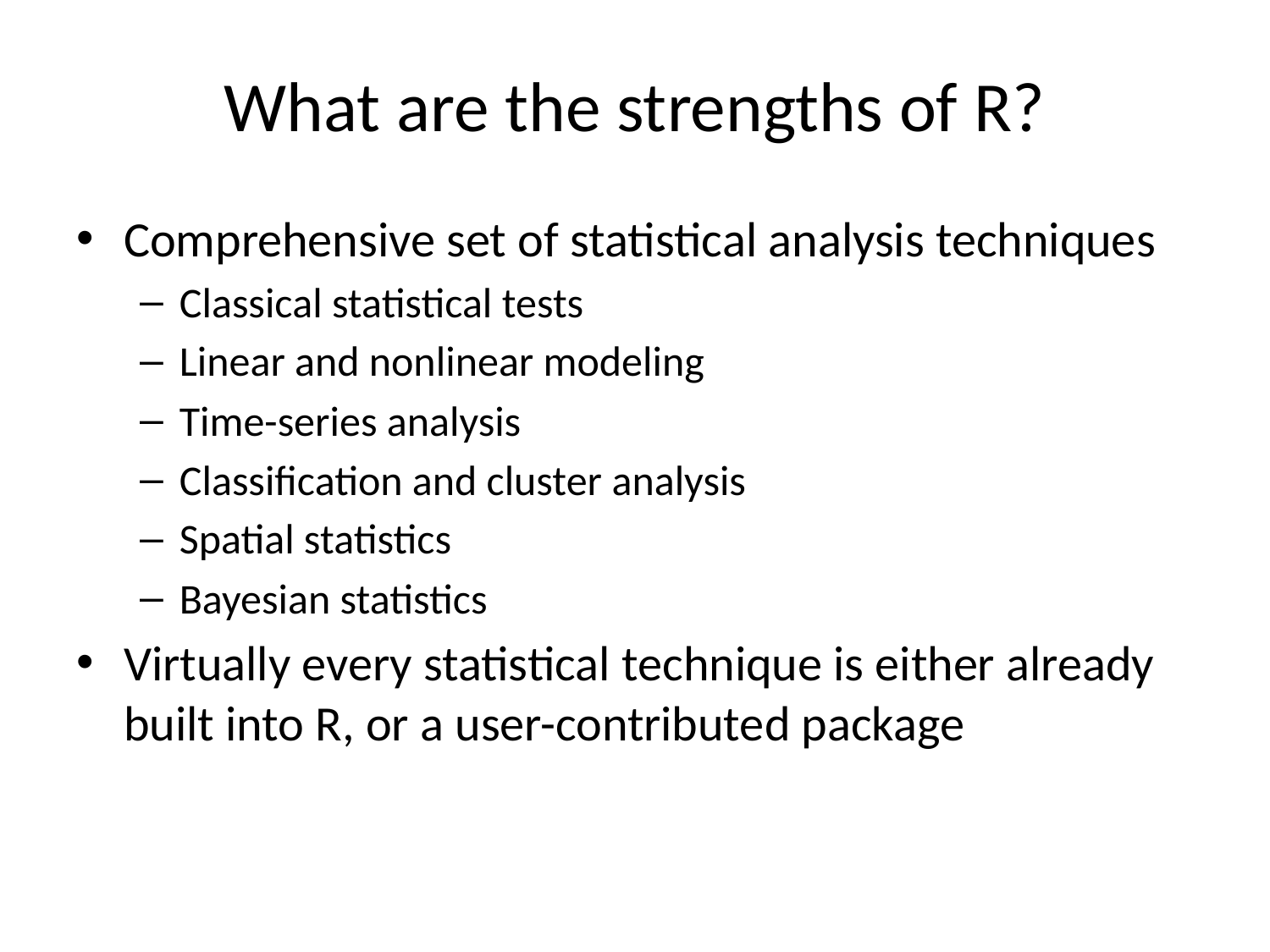

# What are the strengths of R?
Comprehensive set of statistical analysis techniques
Classical statistical tests
Linear and nonlinear modeling
Time-series analysis
Classification and cluster analysis
Spatial statistics
Bayesian statistics
Virtually every statistical technique is either already built into R, or a user-contributed package